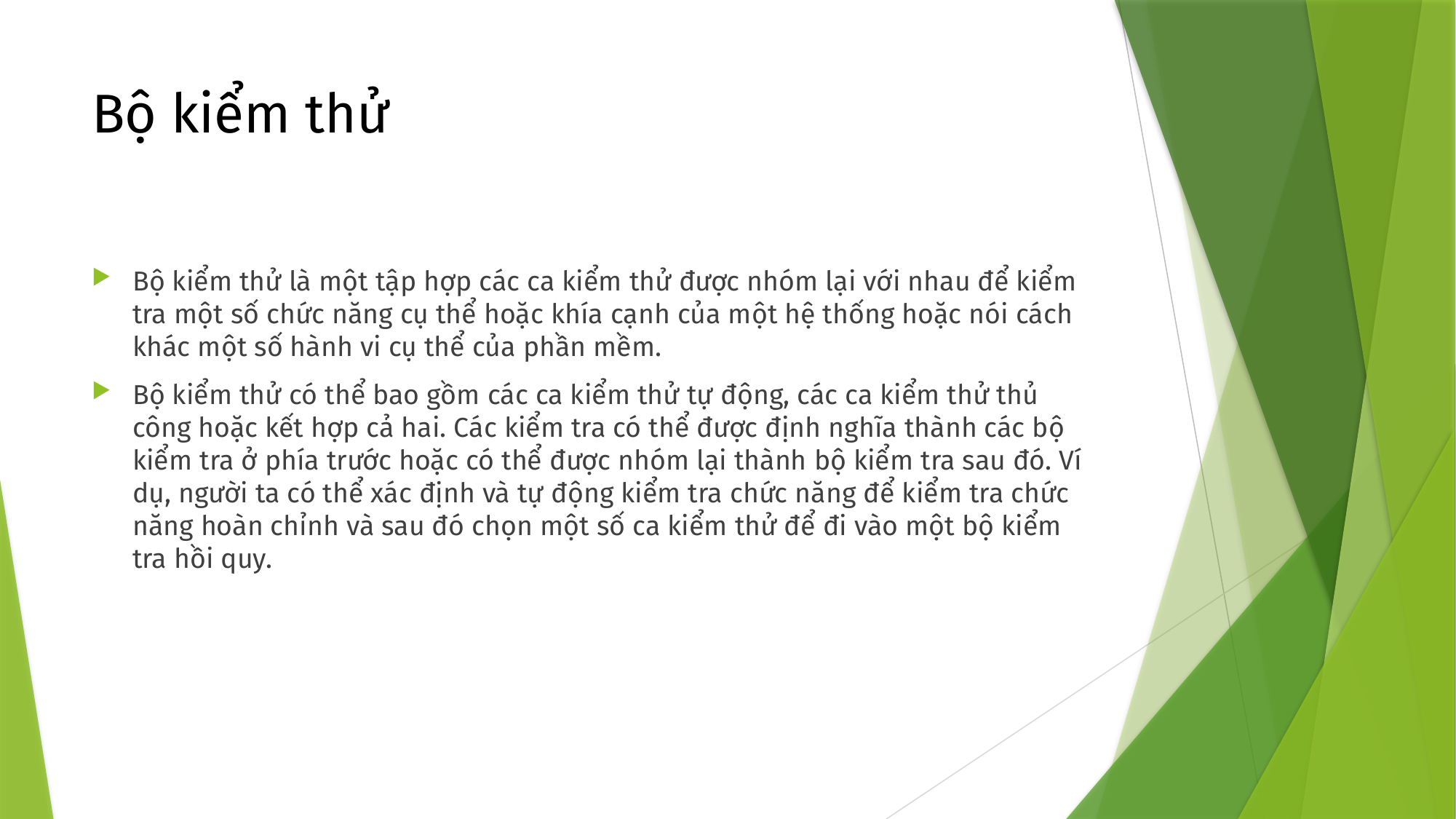

# Bộ kiểm thử
Bộ kiểm thử là một tập hợp các ca kiểm thử được nhóm lại với nhau để kiểm tra một số chức năng cụ thể hoặc khía cạnh của một hệ thống hoặc nói cách khác một số hành vi cụ thể của phần mềm.
Bộ kiểm thử có thể bao gồm các ca kiểm thử tự động, các ca kiểm thử thủ công hoặc kết hợp cả hai. Các kiểm tra có thể được định nghĩa thành các bộ kiểm tra ở phía trước hoặc có thể được nhóm lại thành bộ kiểm tra sau đó. Ví dụ, người ta có thể xác định và tự động kiểm tra chức năng để kiểm tra chức năng hoàn chỉnh và sau đó chọn một số ca kiểm thử để đi vào một bộ kiểm tra hồi quy.